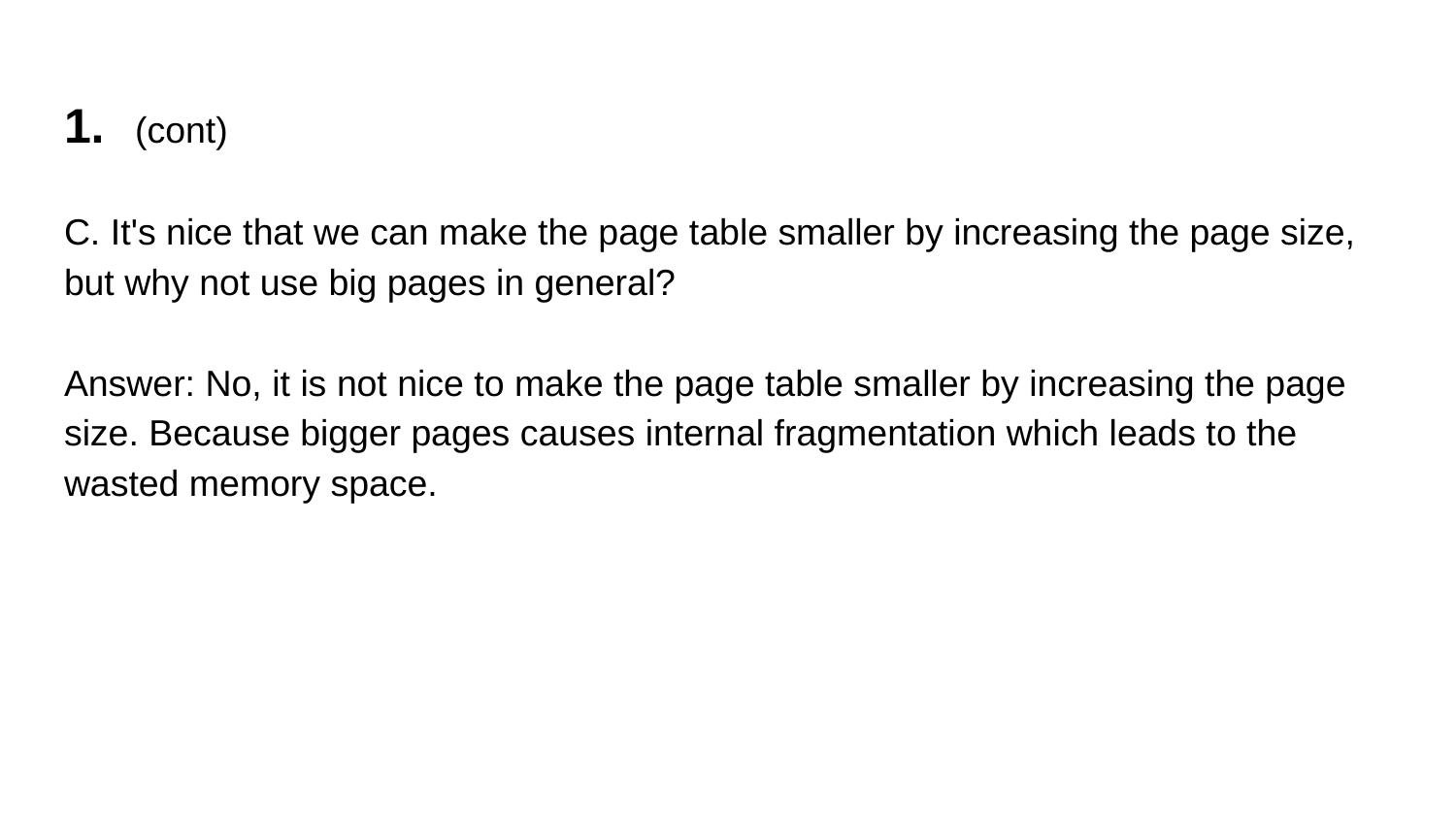

# 1.   (cont)

C. It's nice that we can make the page table smaller by increasing the page size, but why not use big pages in general?

Answer: No, it is not nice to make the page table smaller by increasing the page size. Because bigger pages causes internal fragmentation which leads to the wasted memory space.